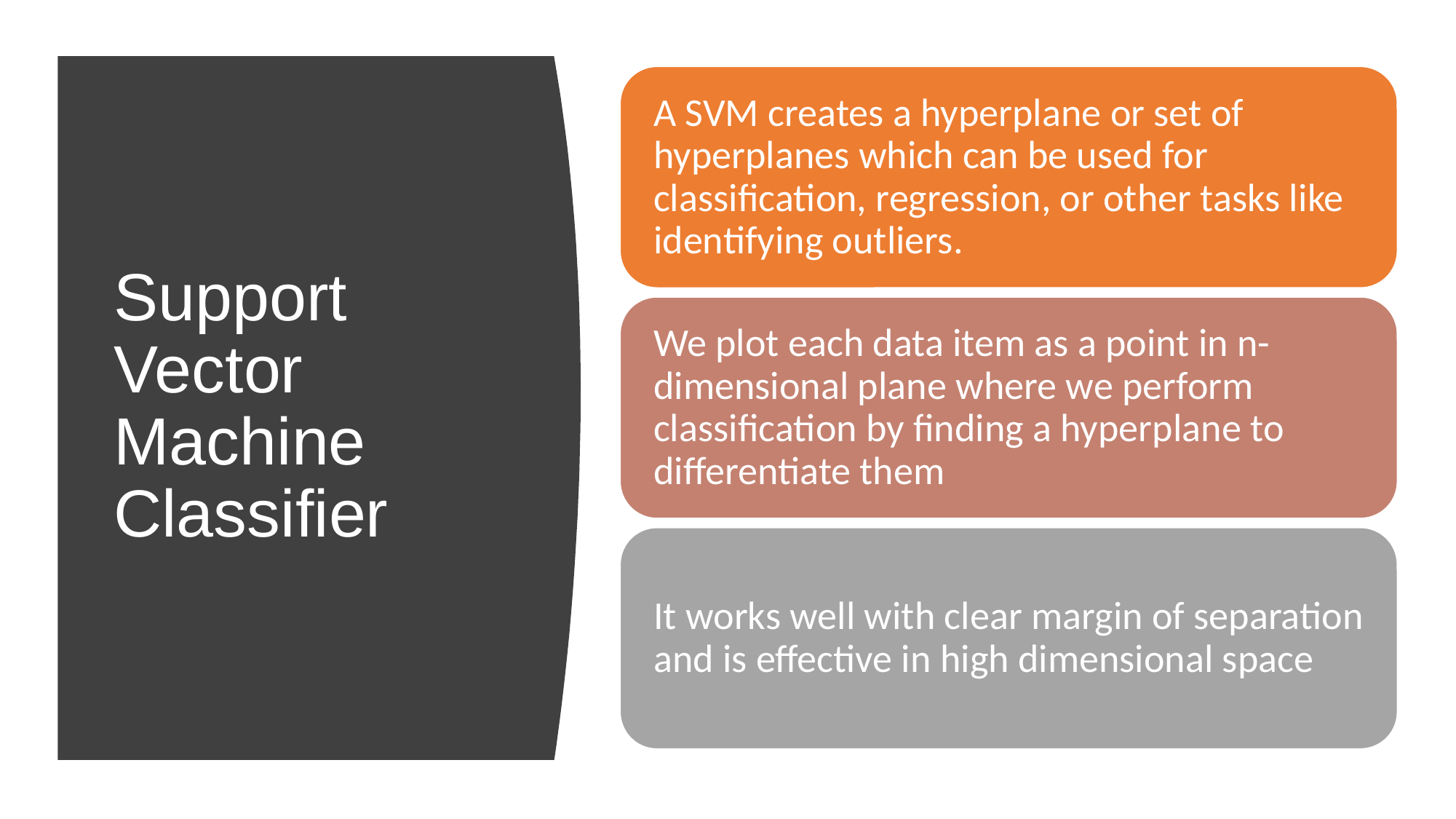

A SVM creates a hyperplane or set of hyperplanes which can be used for classification, regression, or other tasks like identifying outliers.
We plot each data item as a point in n-dimensional plane where we perform classification by finding a hyperplane to differentiate them
It works well with clear margin of separation and is effective in high dimensional space

# Support Vector Machine Classifier